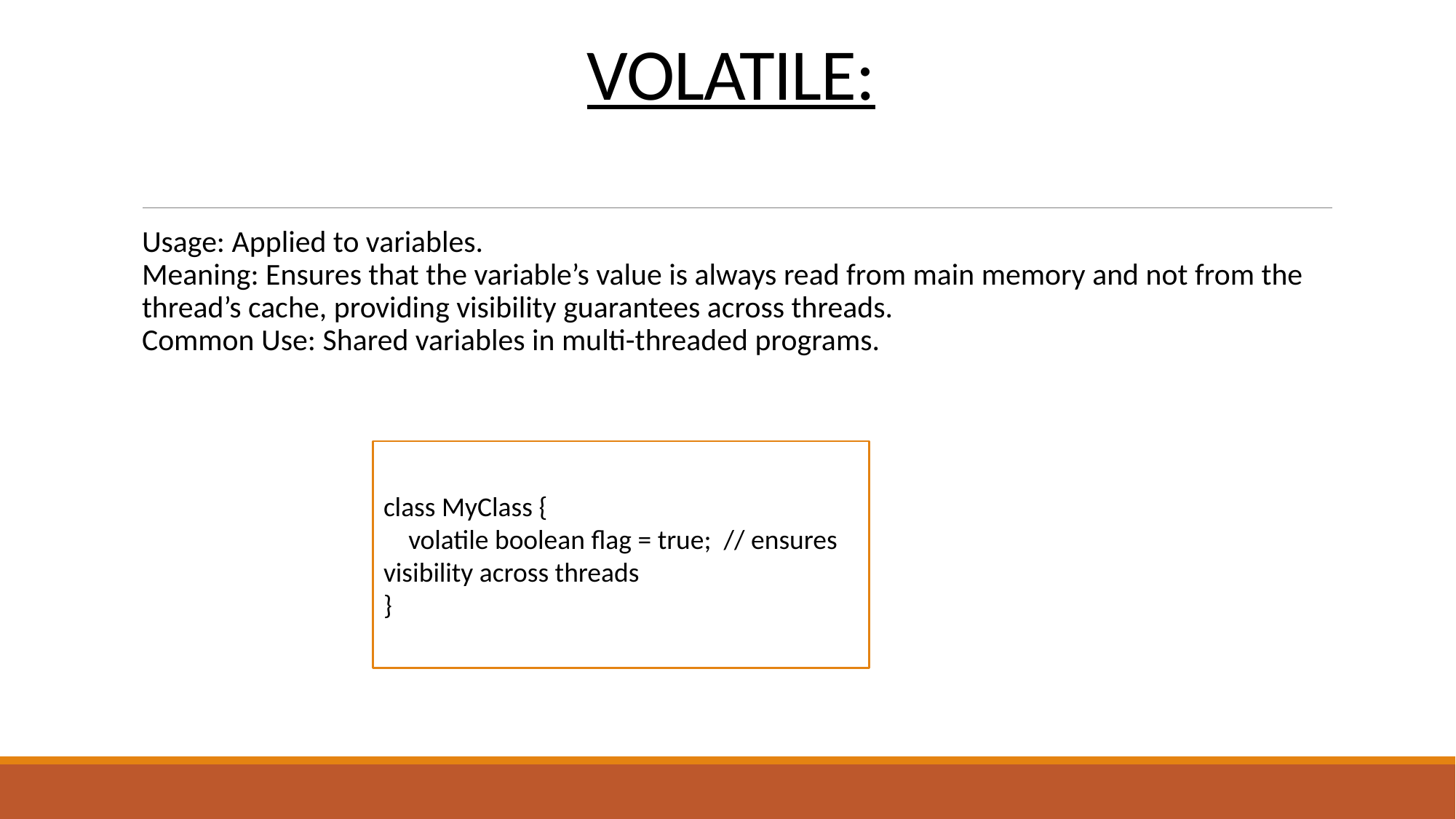

# VOLATILE:
Usage: Applied to variables.
Meaning: Ensures that the variable’s value is always read from main memory and not from the thread’s cache, providing visibility guarantees across threads.
Common Use: Shared variables in multi-threaded programs.

class MyClass {
    volatile boolean flag = true;  // ensures visibility across threads
}